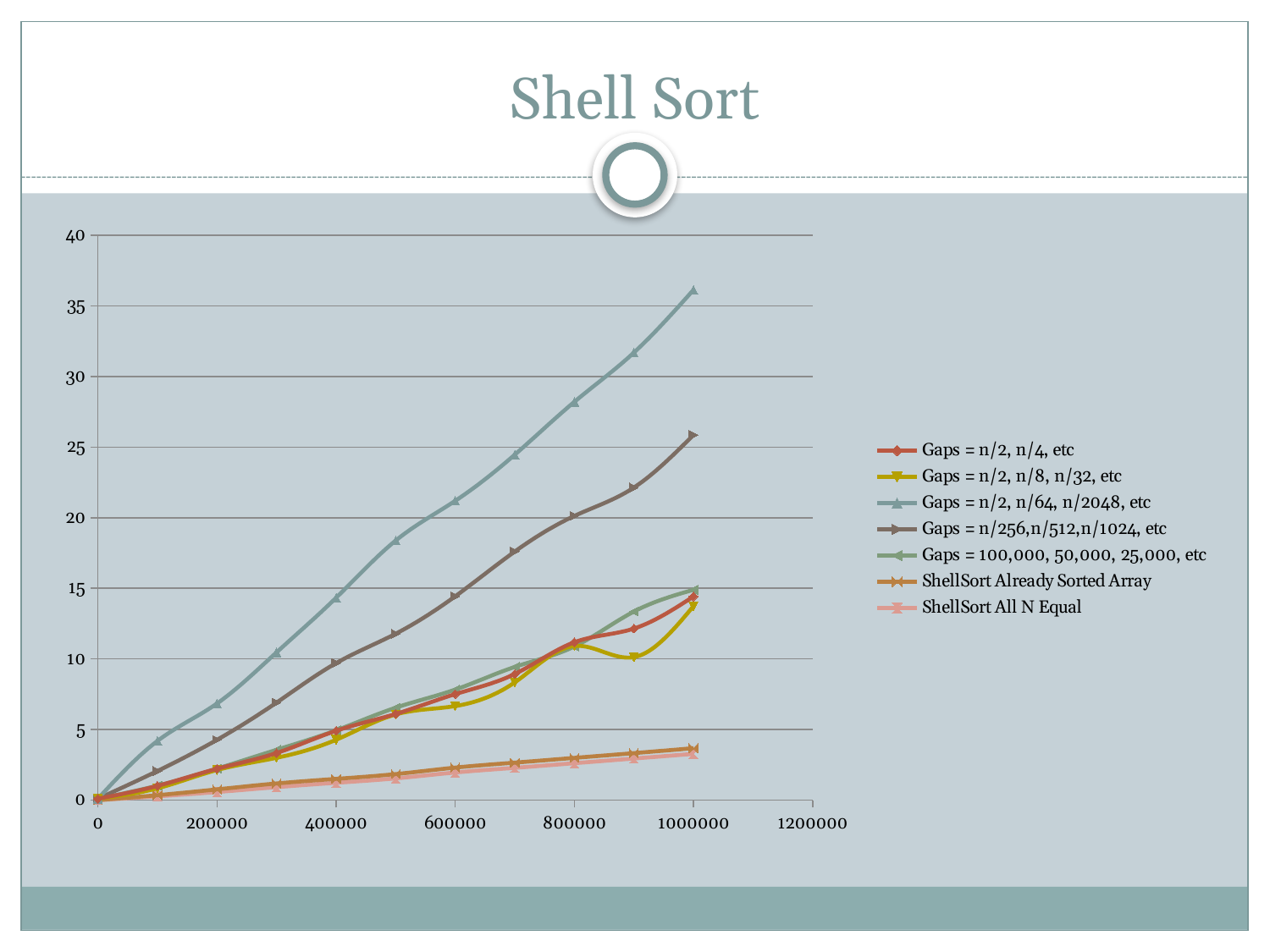

# Shell Sort

### Chart

| Category | Gaps = n/2, n/4, etc | Gaps = n/2, n/8, n/32, etc | Gaps = n/2, n/64, n/2048, etc | Gaps = n/256,n/512,n/1024, etc | Gaps = 100,000, 50,000, 25,000, etc | ShellSort Already Sorted Array | ShellSort All N Equal |
|---|---|---|---|---|---|---|---|